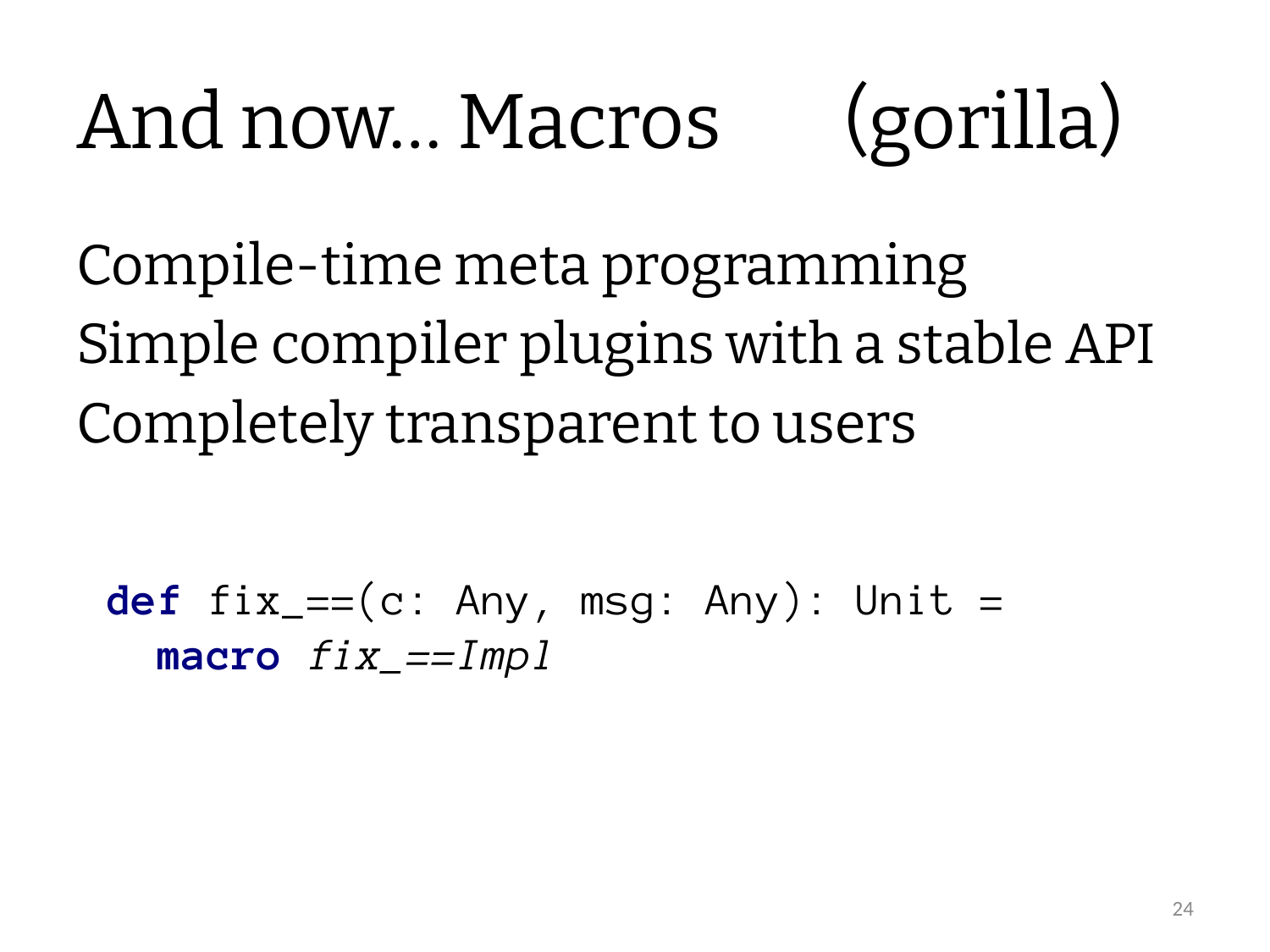

# And now… Macros        (gorilla)
Compile-time meta programming
Simple compiler plugins with a stable API
Completely transparent to users

def fix_==(c: Any, msg: Any): Unit =
  macro fix_==Impl
24